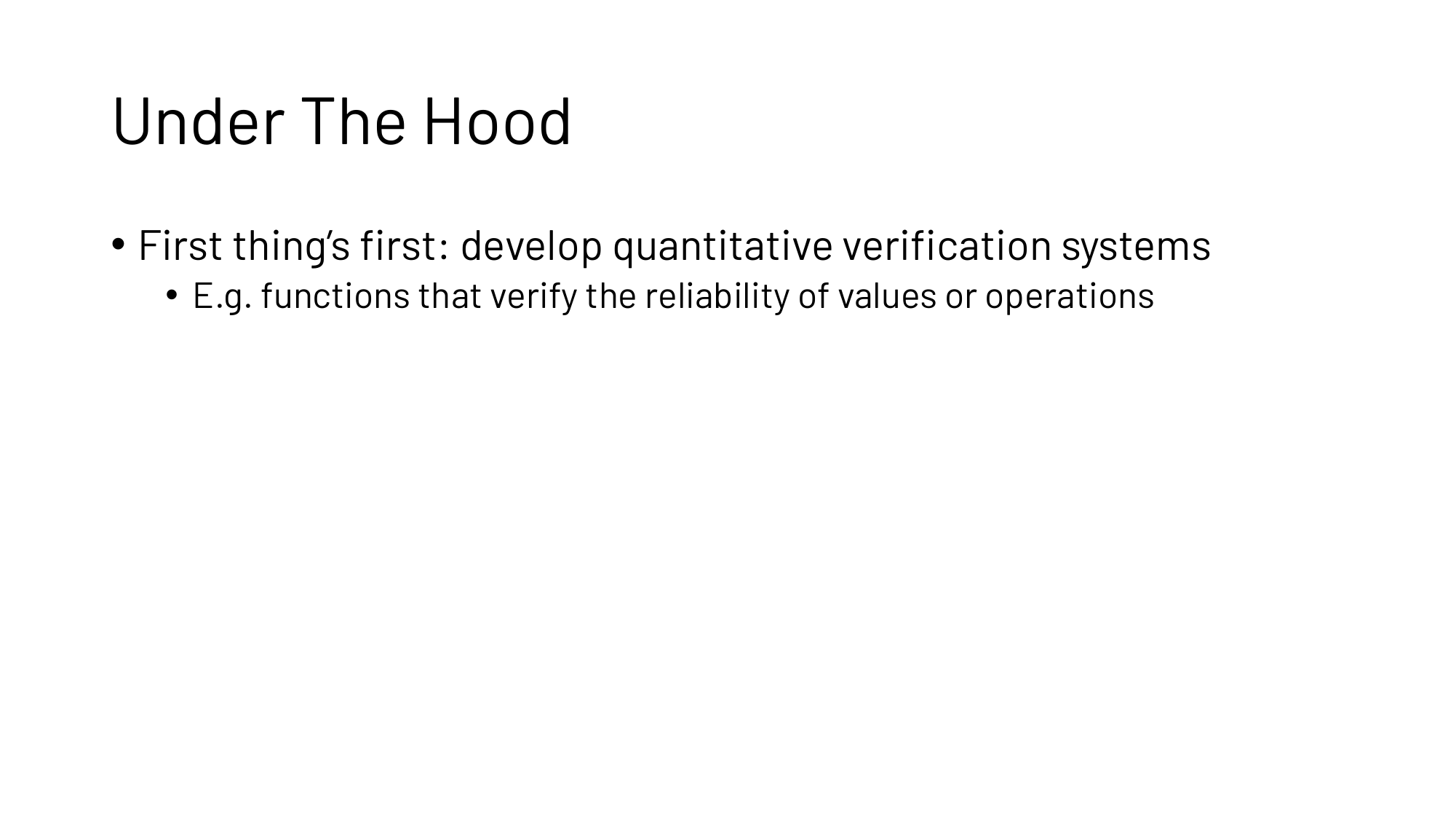

# Under The Hood
First thing’s first: develop quantitative verification systems
E.g. functions that verify the reliability of values or operations